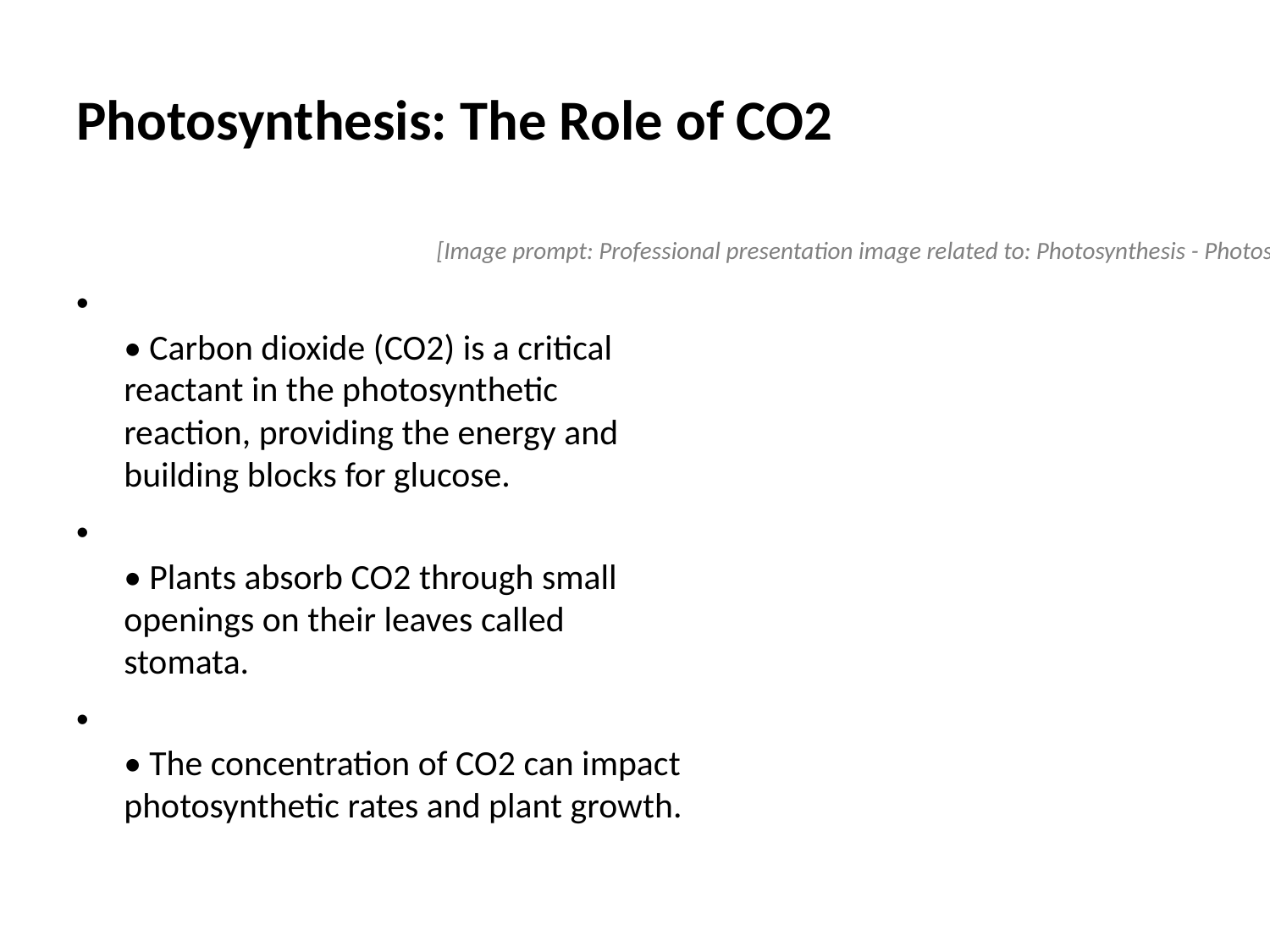

# Photosynthesis: The Role of CO2

• Carbon dioxide (CO2) is a critical reactant in the photosynthetic reaction, providing the energy and building blocks for glucose.
• Plants absorb CO2 through small openings on their leaves called stomata.
• The concentration of CO2 can impact photosynthetic rates and plant growth.

[Image prompt: Professional presentation image related to: Photosynthesis - Photosynthesis: The Role of CO2]